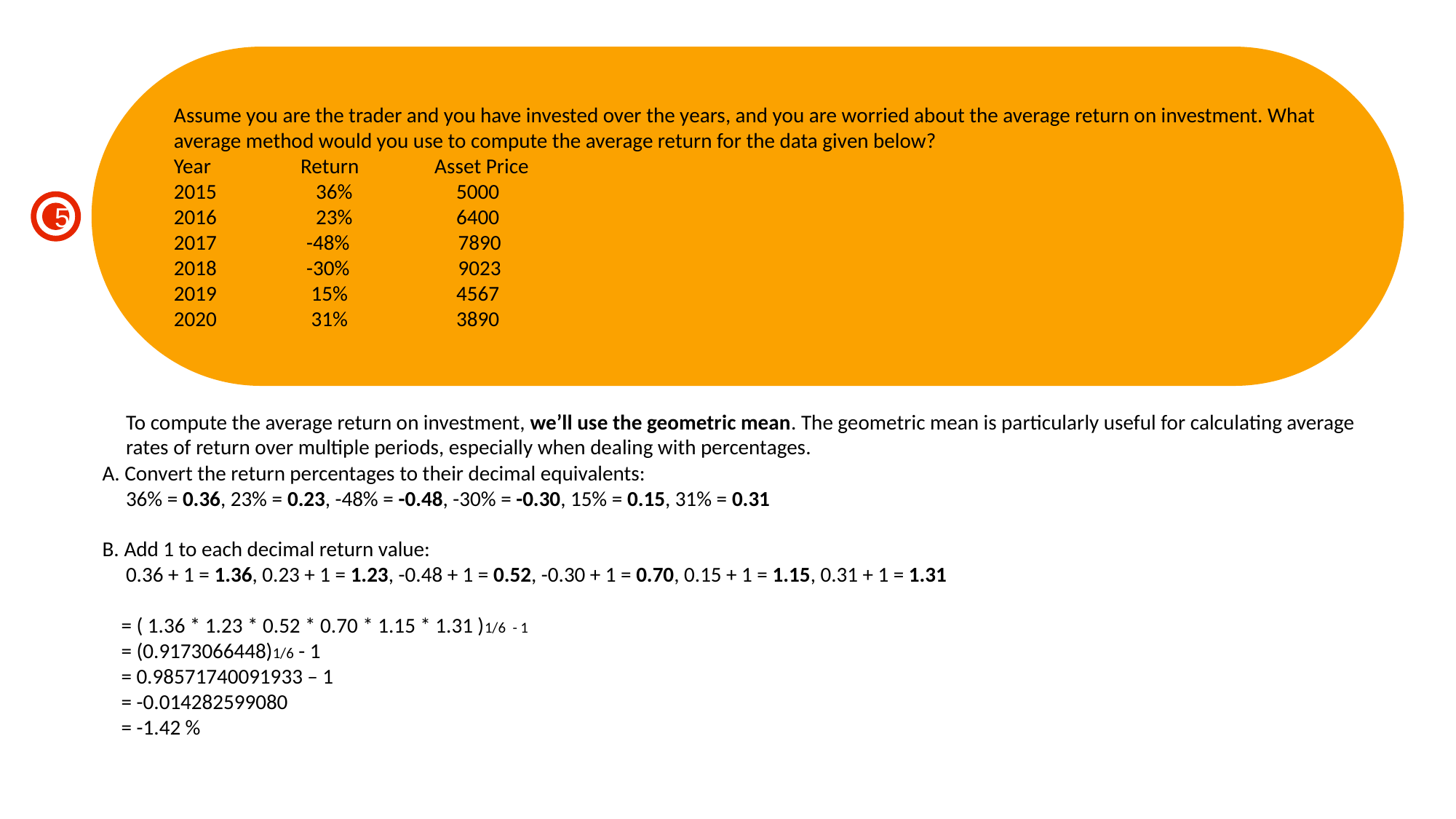

Assume you are the trader and you have invested over the years, and you are worried about the average return on investment. What average method would you use to compute the average return for the data given below?
Year                   Return                Asset Price
2015                     36%                      5000
2016                     23%                      6400
2017                   -48%                       7890
2018                   -30%                       9023
2019                    15%                       4567
2020                    31%                       3890

5
     To compute the average return on investment, we’ll use the geometric mean. The geometric mean is particularly useful for calculating average
     rates of return over multiple periods, especially when dealing with percentages.
A. Convert the return percentages to their decimal equivalents:
     36% = 0.36, 23% = 0.23, -48% = -0.48, -30% = -0.30, 15% = 0.15, 31% = 0.31

B. Add 1 to each decimal return value:
     0.36 + 1 = 1.36, 0.23 + 1 = 1.23, -0.48 + 1 = 0.52, -0.30 + 1 = 0.70, 0.15 + 1 = 1.15, 0.31 + 1 = 1.31

    = ( 1.36 * 1.23 * 0.52 * 0.70 * 1.15 * 1.31 )1/6  - 1
    = (0.9173066448)1/6 - 1
    = 0.98571740091933 – 1
    = -0.014282599080
    = -1.42 %